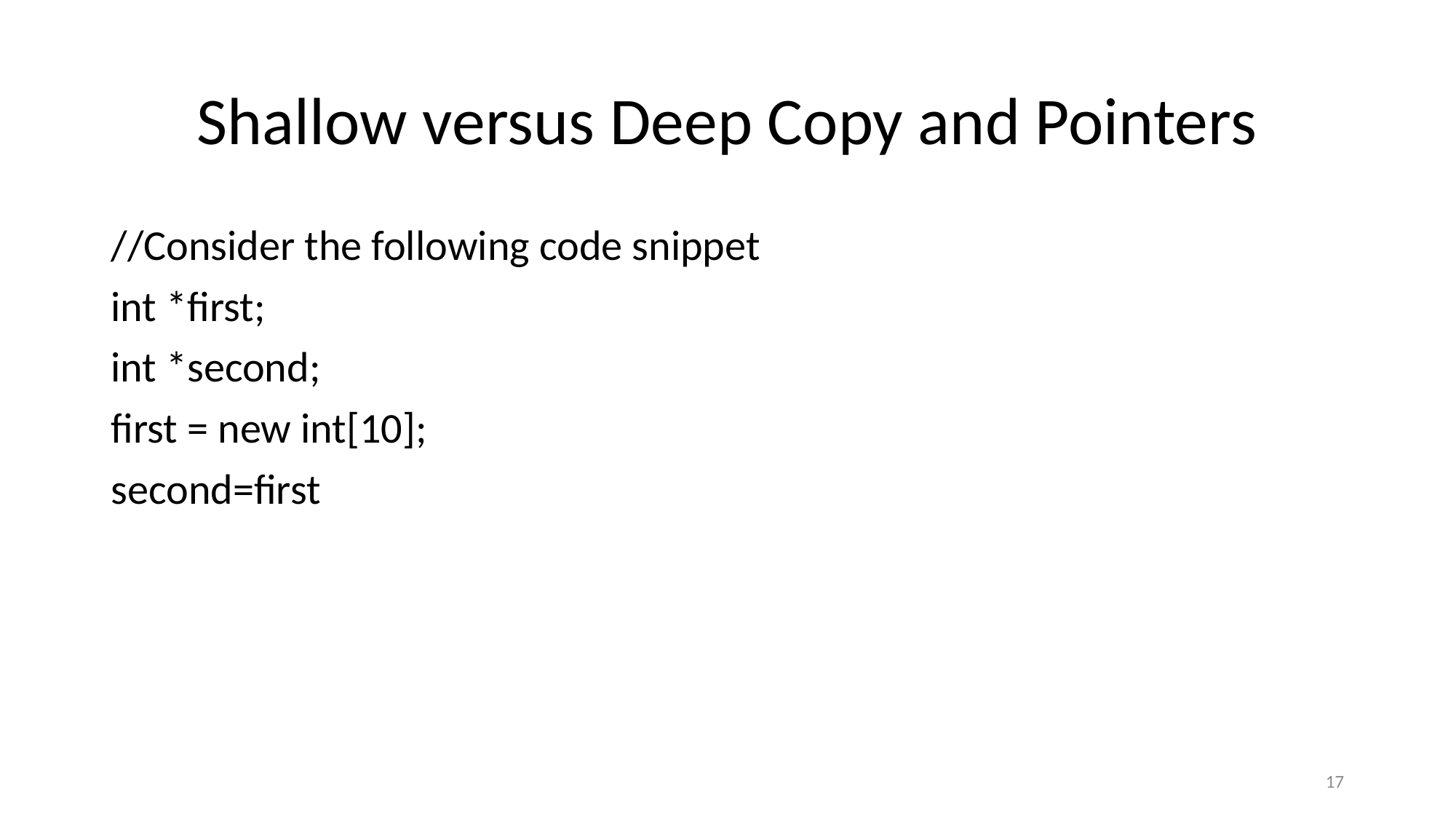

# Shallow versus Deep Copy and Pointers
//Consider the following code snippet
int *first;
int *second;
first = new int[10];
second=first
17